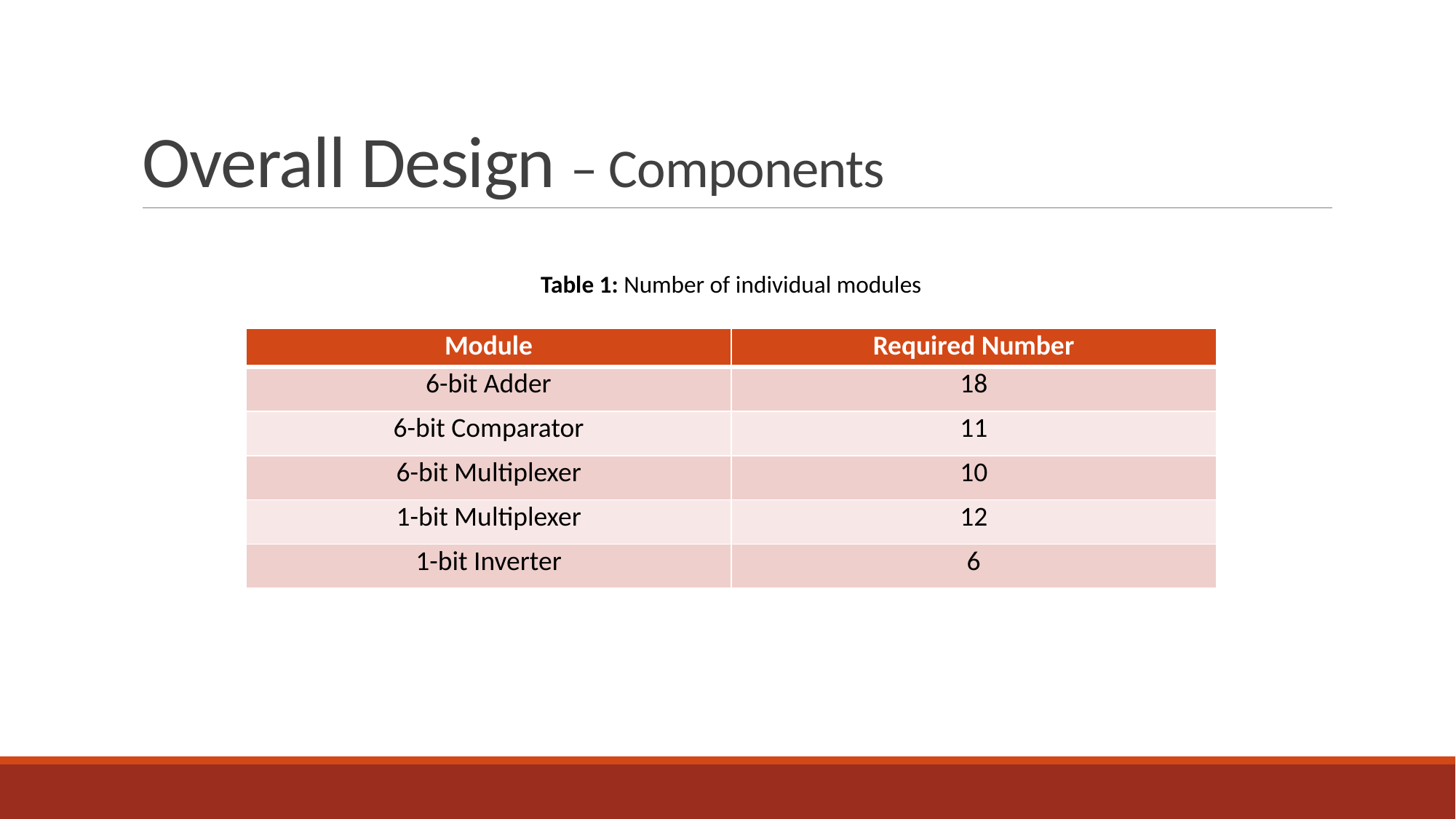

# Overall Design – Components
Table 1: Number of individual modules
| Module | Required Number |
| --- | --- |
| 6-bit Adder | 18 |
| 6-bit Comparator | 11 |
| 6-bit Multiplexer | 10 |
| 1-bit Multiplexer | 12 |
| 1-bit Inverter | 6 |